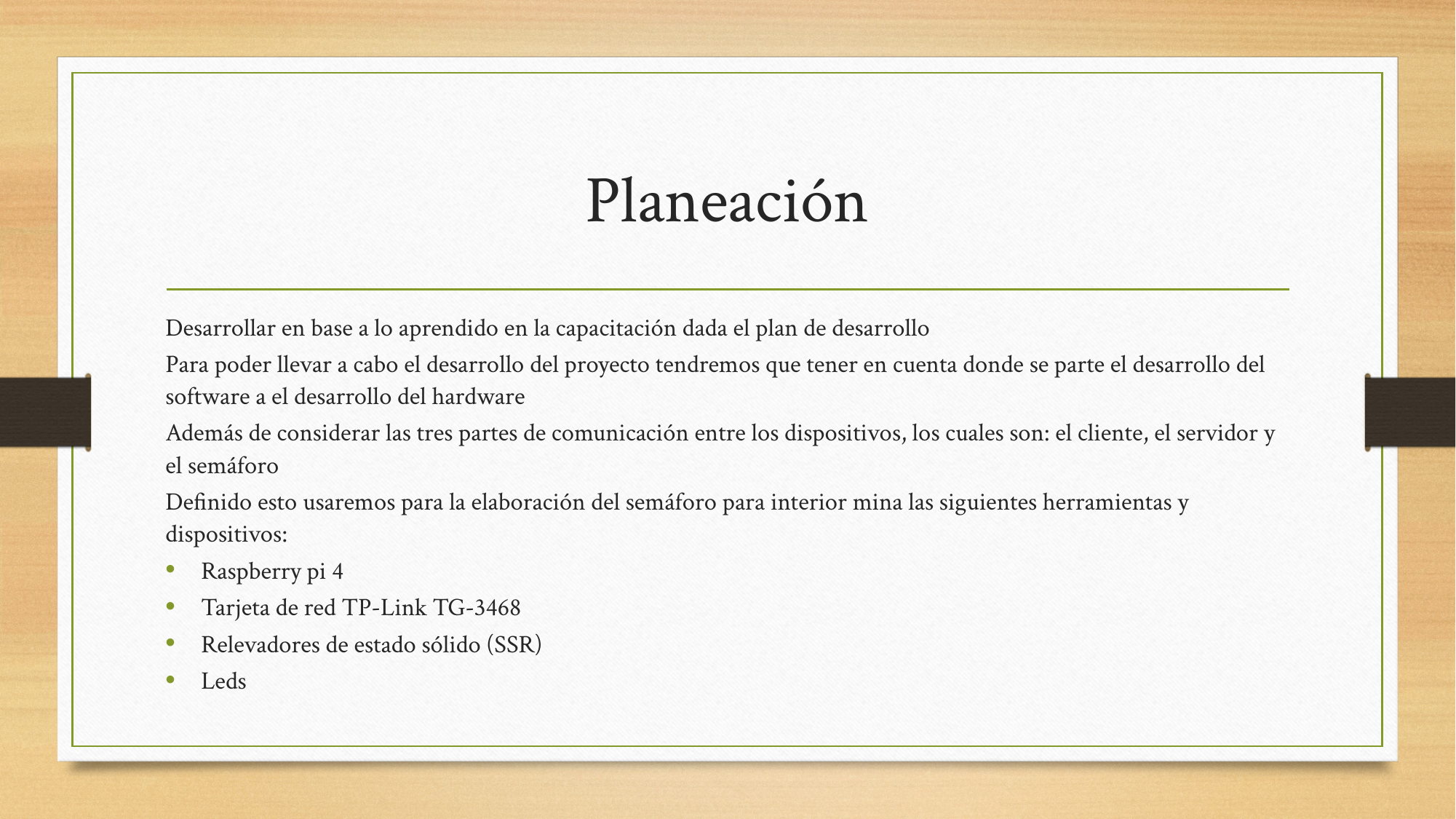

# Planeación
Desarrollar en base a lo aprendido en la capacitación dada el plan de desarrollo
Para poder llevar a cabo el desarrollo del proyecto tendremos que tener en cuenta donde se parte el desarrollo del software a el desarrollo del hardware
Además de considerar las tres partes de comunicación entre los dispositivos, los cuales son: el cliente, el servidor y el semáforo
Definido esto usaremos para la elaboración del semáforo para interior mina las siguientes herramientas y dispositivos:
Raspberry pi 4
Tarjeta de red TP-Link TG-3468
Relevadores de estado sólido (SSR)
Leds